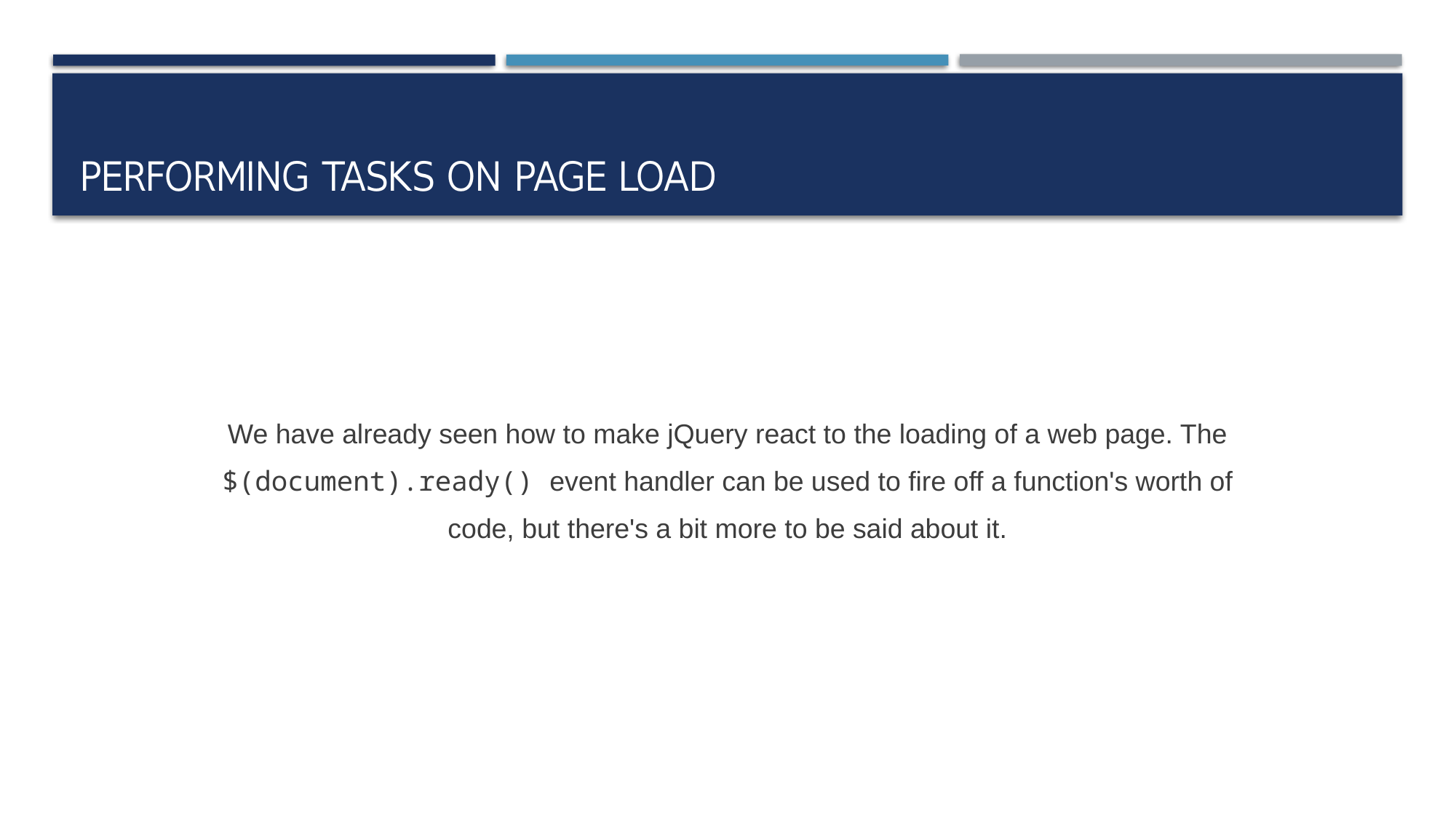

# Performing tasks on page load
We have already seen how to make jQuery react to the loading of a web page. The
$(document).ready() event handler can be used to fire off a function's worth of
code, but there's a bit more to be said about it.